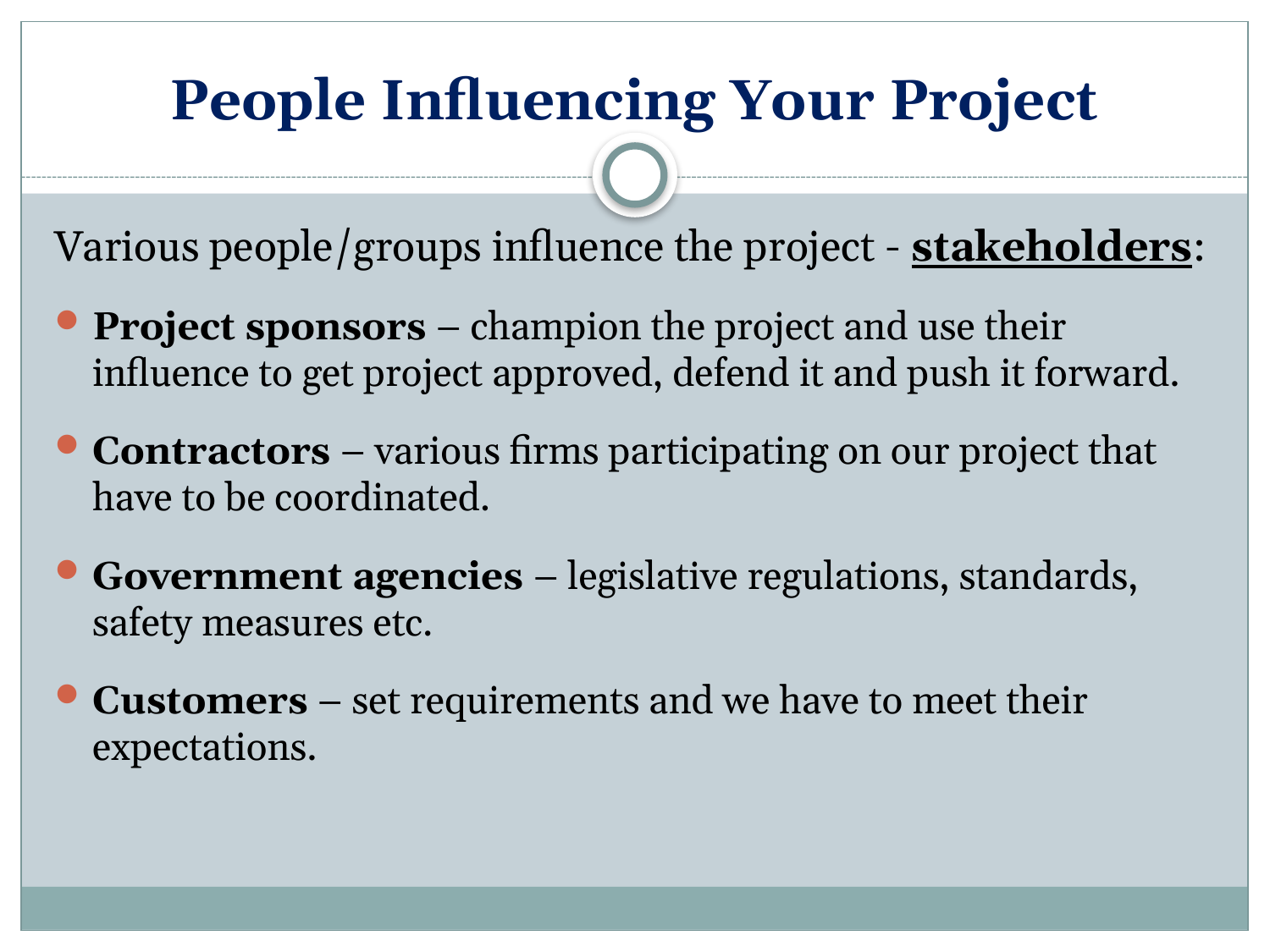

# People Influencing Your Project
Various people/groups influence the project - stakeholders:
Project sponsors – champion the project and use their influence to get project approved, defend it and push it forward.
Contractors – various firms participating on our project that have to be coordinated.
Government agencies – legislative regulations, standards, safety measures etc.
Customers – set requirements and we have to meet their expectations.